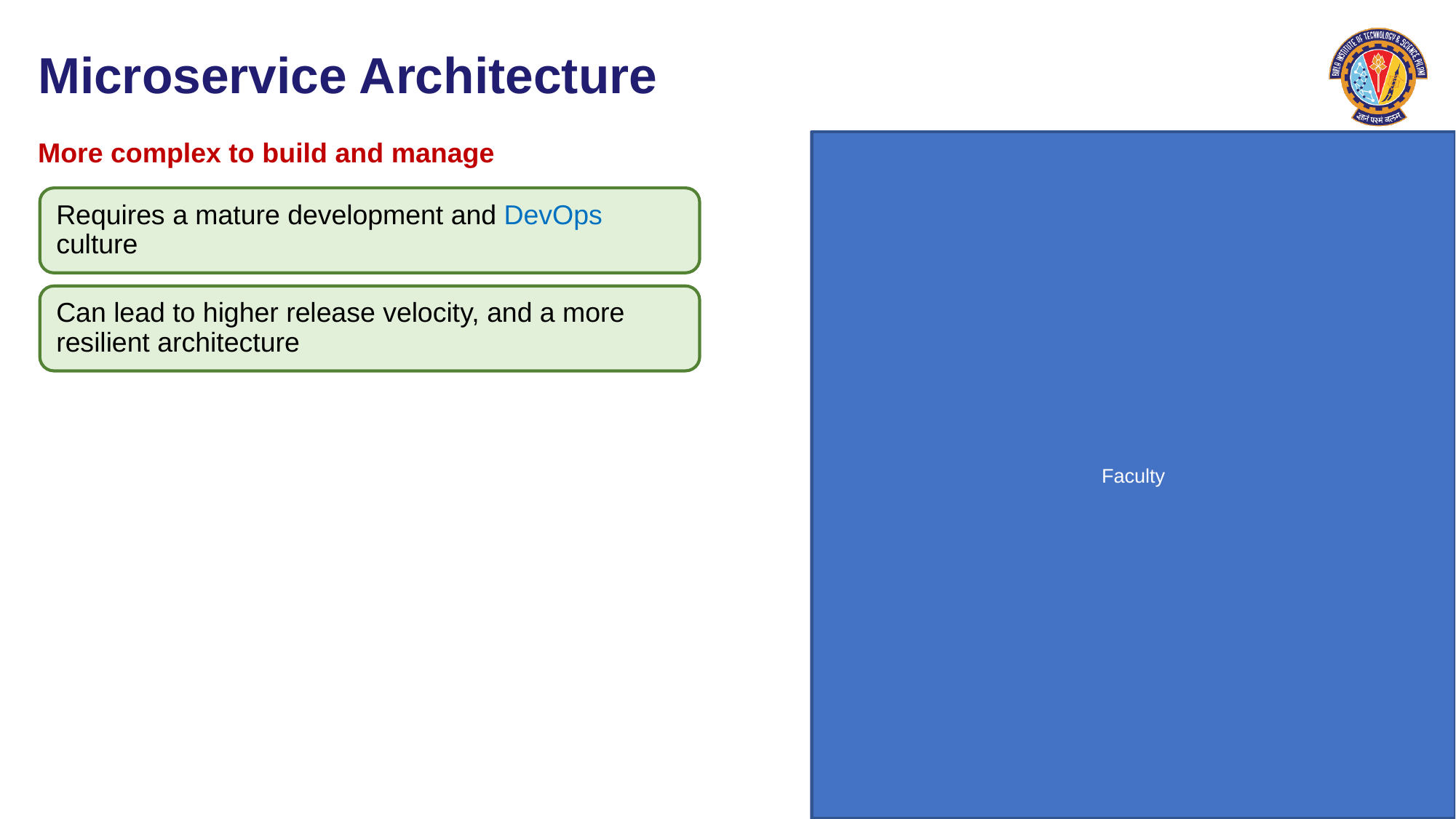

# Microservice Architecture
More complex to build and manage
Requires a mature development and DevOps culture
Can lead to higher release velocity, and a more resilient architecture